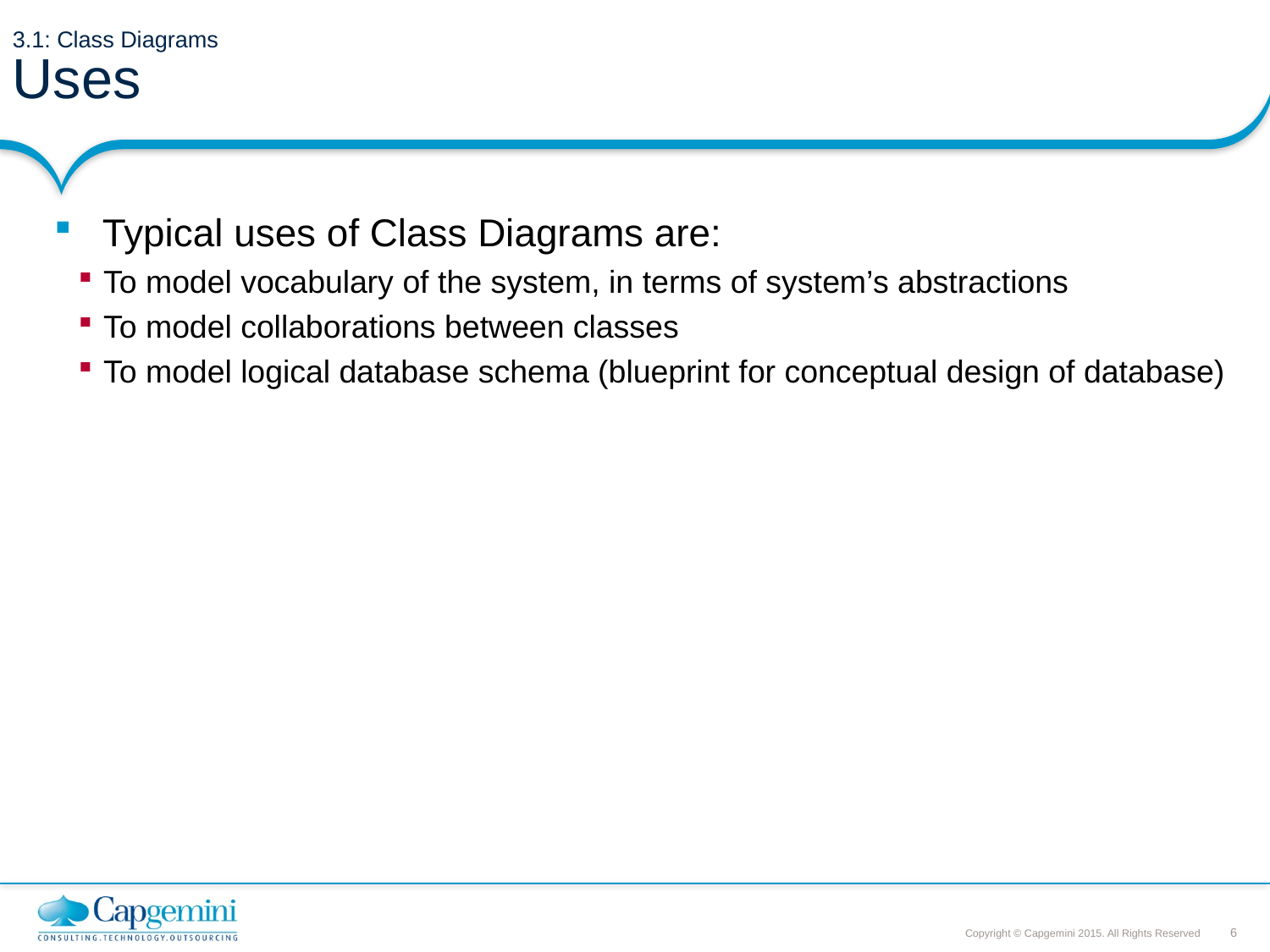

# 3.1: Class Diagrams Uses
Typical uses of Class Diagrams are:
To model vocabulary of the system, in terms of system’s abstractions
To model collaborations between classes
To model logical database schema (blueprint for conceptual design of database)